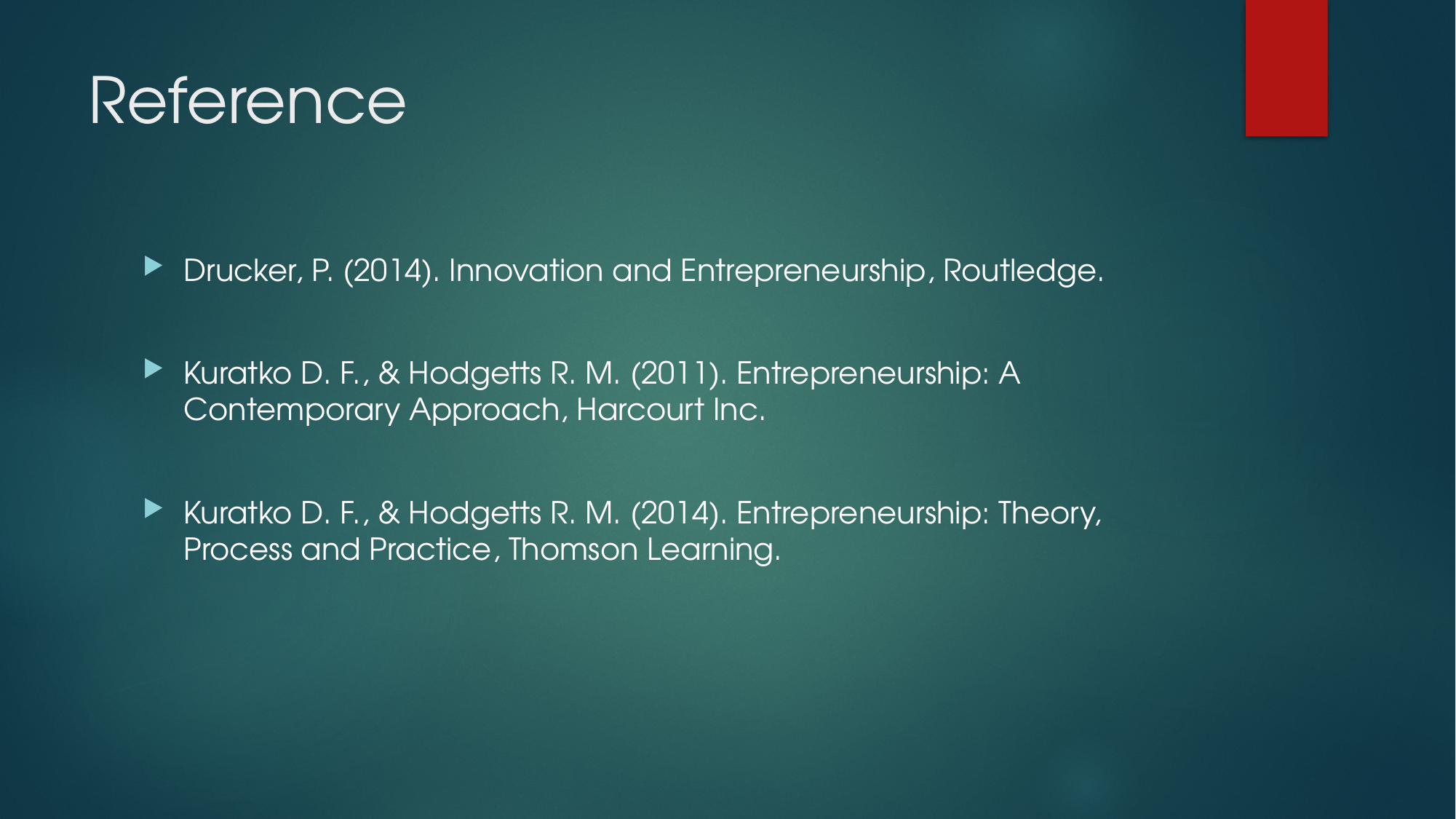

# Reference
Drucker, P. (2014). Innovation and Entrepreneurship, Routledge.

Kuratko D. F., & Hodgetts R. M. (2011). Entrepreneurship: A Contemporary Approach, Harcourt Inc.

Kuratko D. F., & Hodgetts R. M. (2014). Entrepreneurship: Theory, Process and Practice, Thomson Learning.